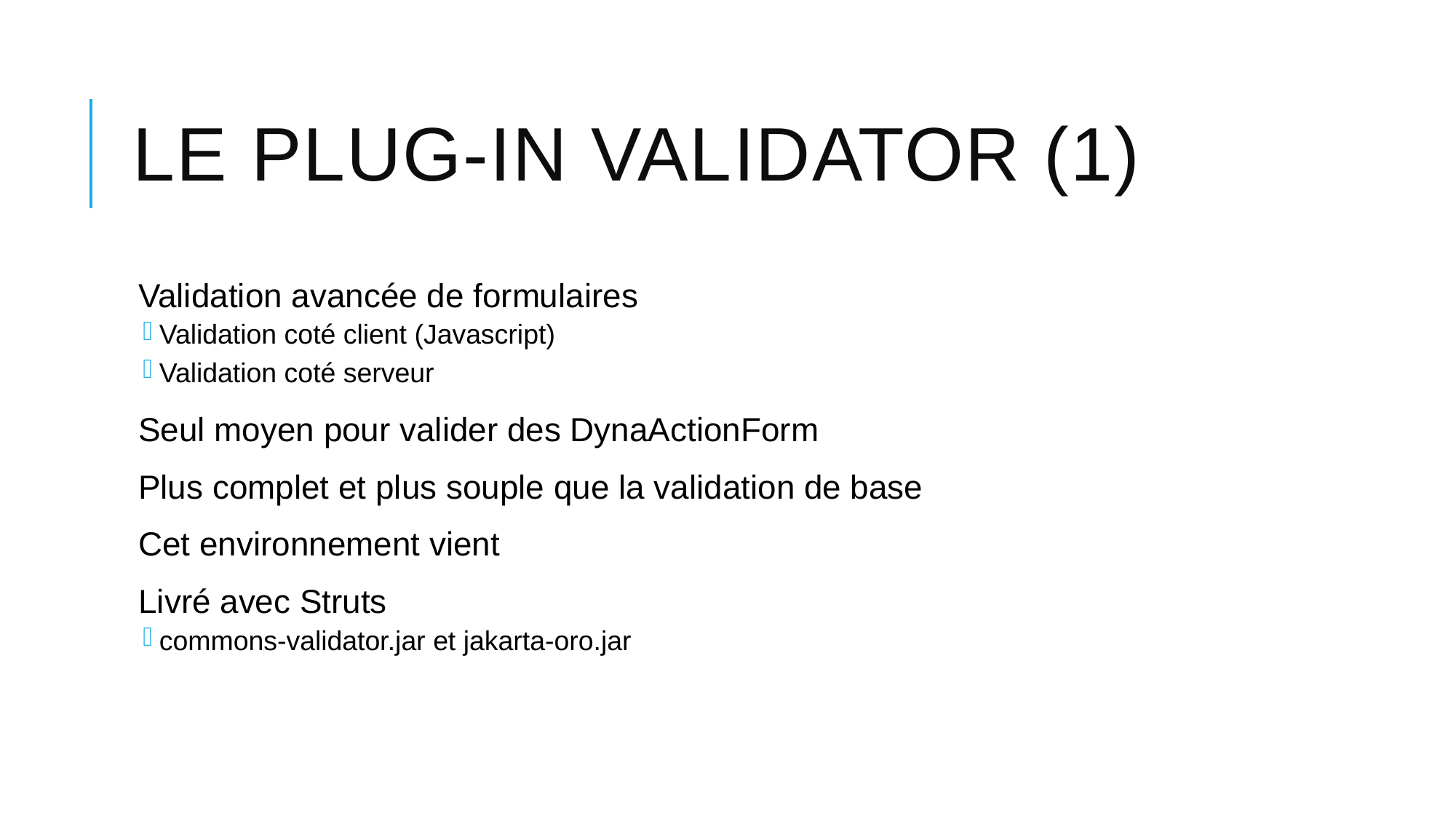

# Le plug-in Validator (1)
Validation avancée de formulaires
Validation coté client (Javascript)
Validation coté serveur
Seul moyen pour valider des DynaActionForm
Plus complet et plus souple que la validation de base
Cet environnement vient
Livré avec Struts
commons-validator.jar et jakarta-oro.jar